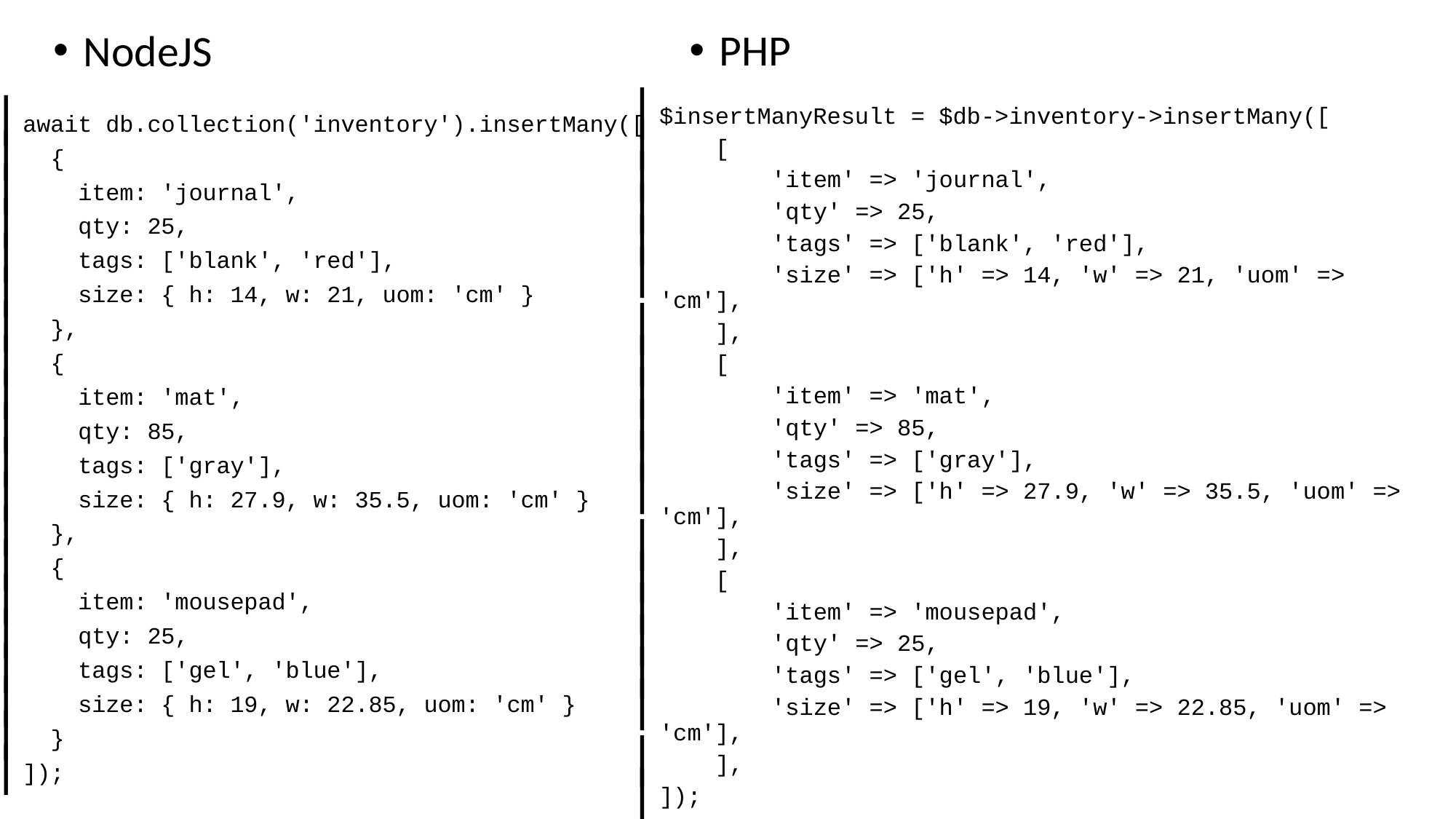

NodeJS

await db.collection('inventory').insertMany([
  {
    item: 'journal',
    qty: 25,
    tags: ['blank', 'red'],
    size: { h: 14, w: 21, uom: 'cm' }
  },
  {
    item: 'mat',
    qty: 85,
    tags: ['gray'],
    size: { h: 27.9, w: 35.5, uom: 'cm' }
  },
  {
    item: 'mousepad',
    qty: 25,
    tags: ['gel', 'blue'],
    size: { h: 19, w: 22.85, uom: 'cm' }
  }
]);
PHP

$insertManyResult = $db->inventory->insertMany([
    [
        'item' => 'journal',
        'qty' => 25,
        'tags' => ['blank', 'red'],
        'size' => ['h' => 14, 'w' => 21, 'uom' => 'cm'],
    ],
    [
        'item' => 'mat',
        'qty' => 85,
        'tags' => ['gray'],
        'size' => ['h' => 27.9, 'w' => 35.5, 'uom' => 'cm'],
    ],
    [
        'item' => 'mousepad',
        'qty' => 25,
        'tags' => ['gel', 'blue'],
        'size' => ['h' => 19, 'w' => 22.85, 'uom' => 'cm'],
    ],
]);